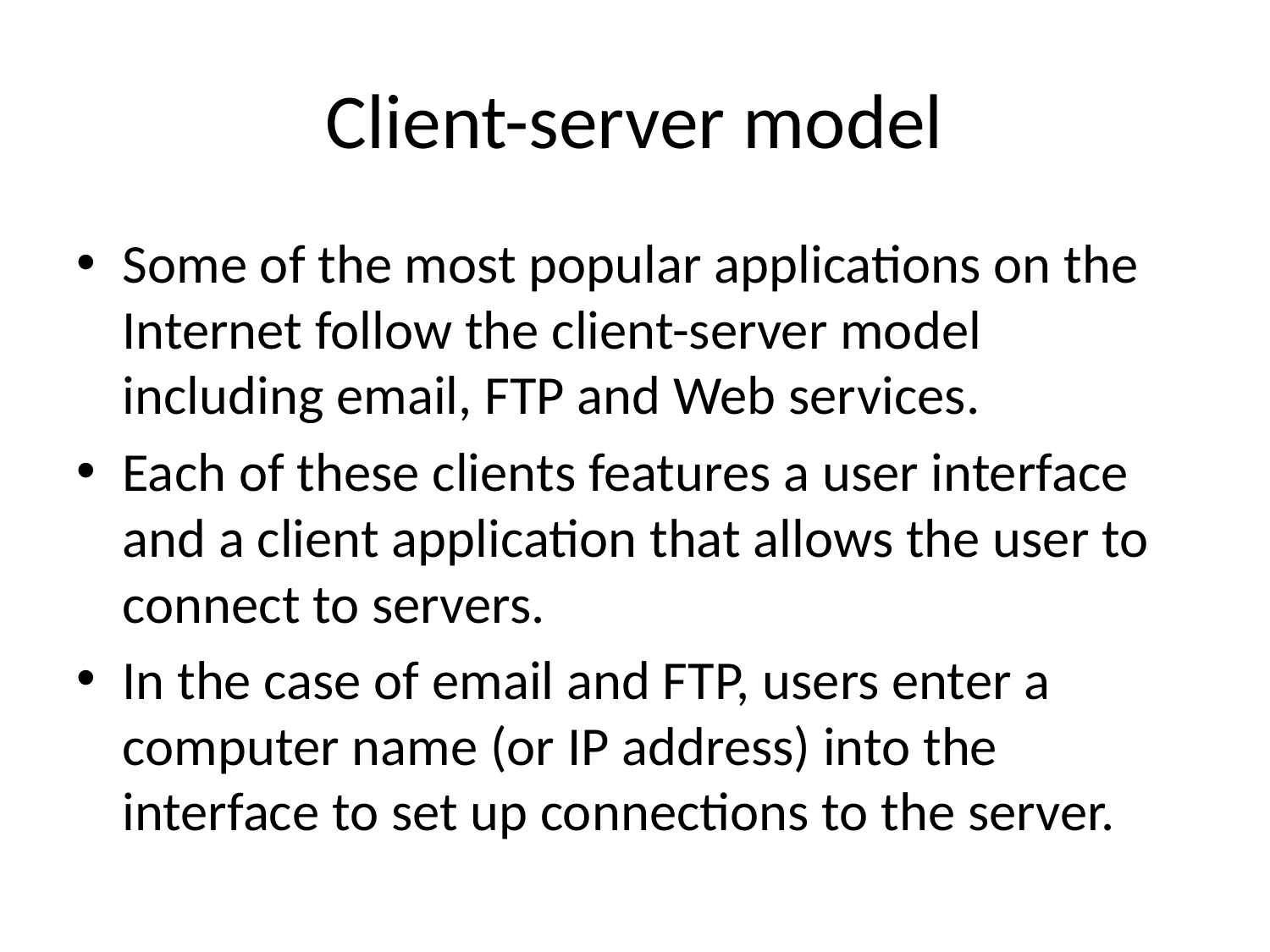

# Client-server model
Some of the most popular applications on the Internet follow the client-server model including email, FTP and Web services.
Each of these clients features a user interface and a client application that allows the user to connect to servers.
In the case of email and FTP, users enter a computer name (or IP address) into the interface to set up connections to the server.